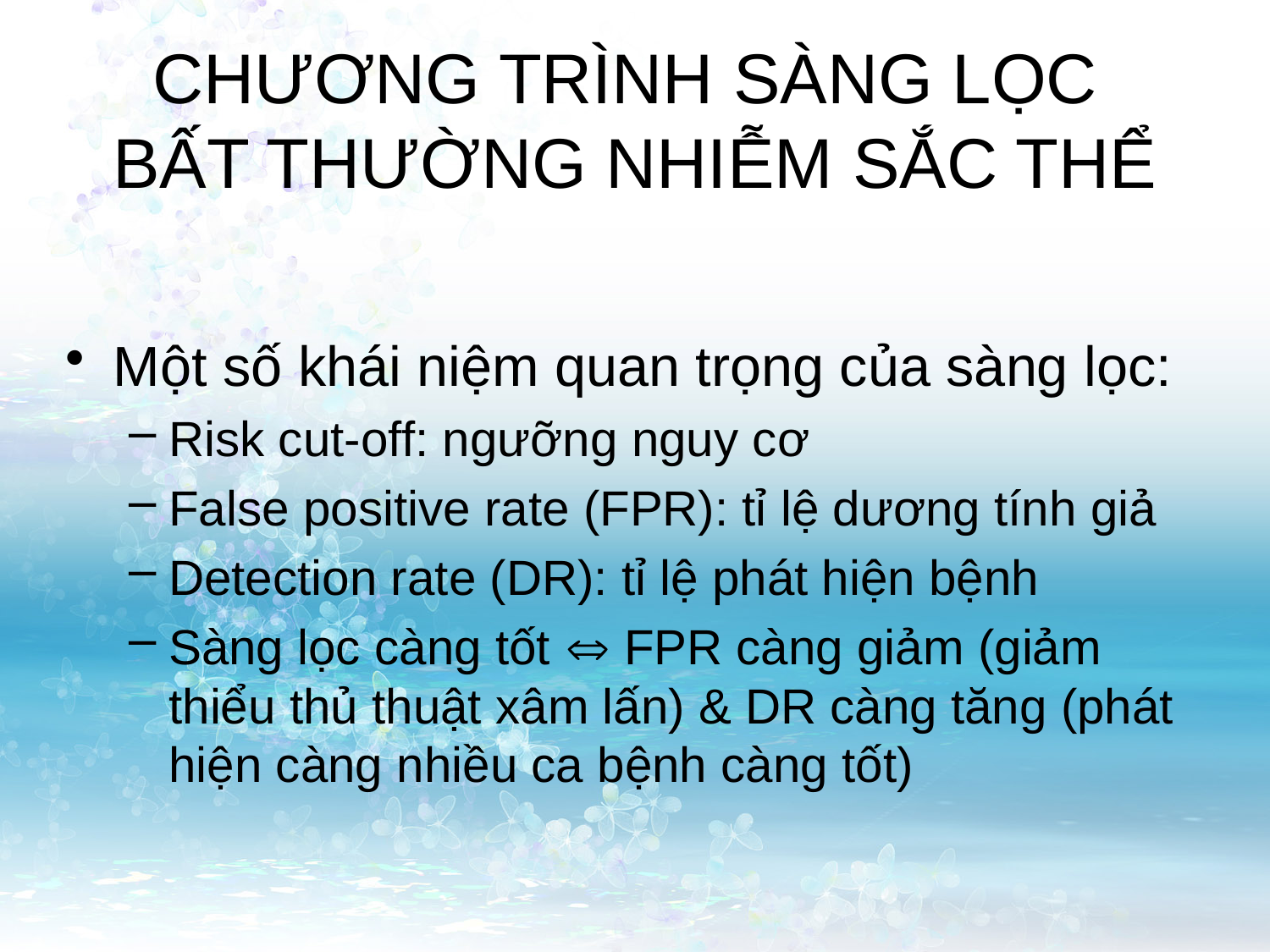

# CHƯƠNG TRÌNH SÀNG LỌC BẤT THƯỜNG NHIỄM SẮC THỂ
Một số khái niệm quan trọng của sàng lọc:
Risk cut-off: ngưỡng nguy cơ
False positive rate (FPR): tỉ lệ dương tính giả
Detection rate (DR): tỉ lệ phát hiện bệnh
Sàng lọc càng tốt ⇔ FPR càng giảm (giảm thiểu thủ thuật xâm lấn) & DR càng tăng (phát hiện càng nhiều ca bệnh càng tốt)